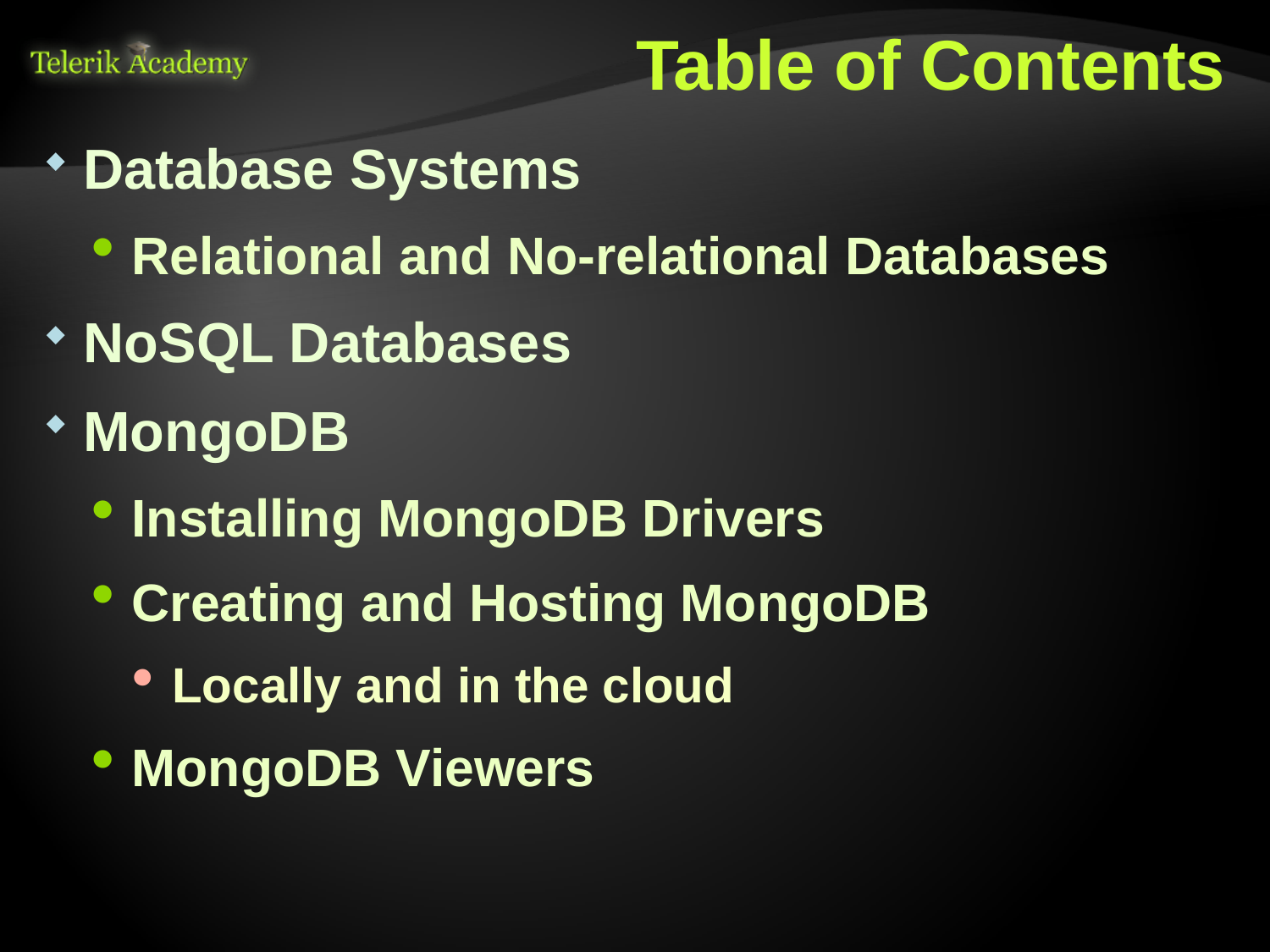

# Table of Contents
Database Systems
Relational and No-relational Databases
NoSQL Databases
MongoDB
Installing MongoDB Drivers
Creating and Hosting MongoDB
Locally and in the cloud
MongoDB Viewers